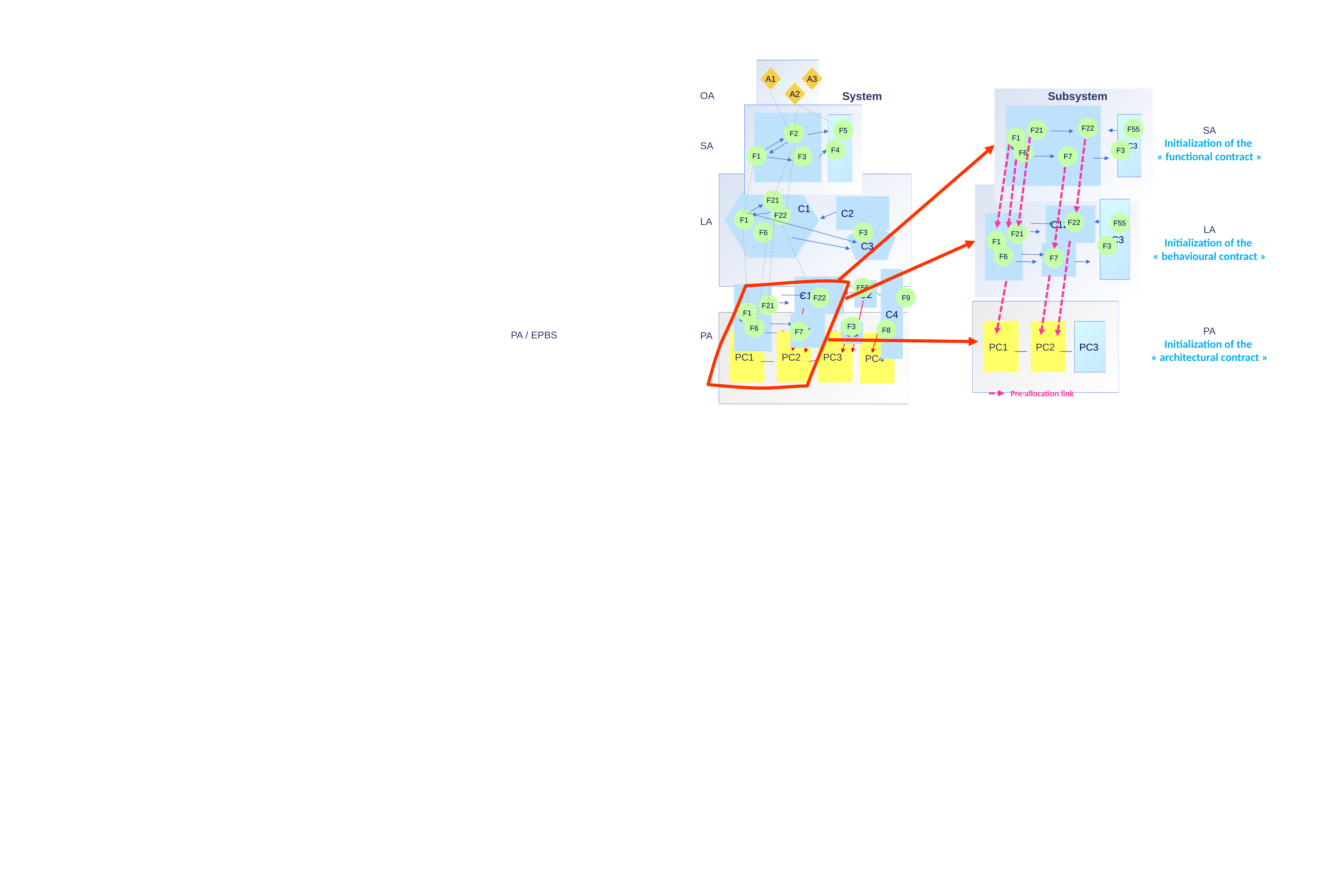

#

A1
A3

A2
System
Subsystem
OA

C11

PC3

F22
F55
F21
F5
SA
Initialization of the
« functional contract »
F2
F1

SA

F4
F3

F6
F1

F7
F3

F21
C2
PC3
C1

F22
C12

F1

F22

LA
C11
F55
LA
Initialization of the
« behavioural contract »

C3
F6
F3

F21

F1

F3

C1’
F6
F7

C4
C12
F55
C2

C11
F9
F22

F21

F1

C1’
F3
F6
F8
PC1
PC2
PC3
F7
C3
PA
Initialization of the
« architectural contract »

PA / EPBS
PA

PC1
PC2
PC3
PC4

Pre-allocation link